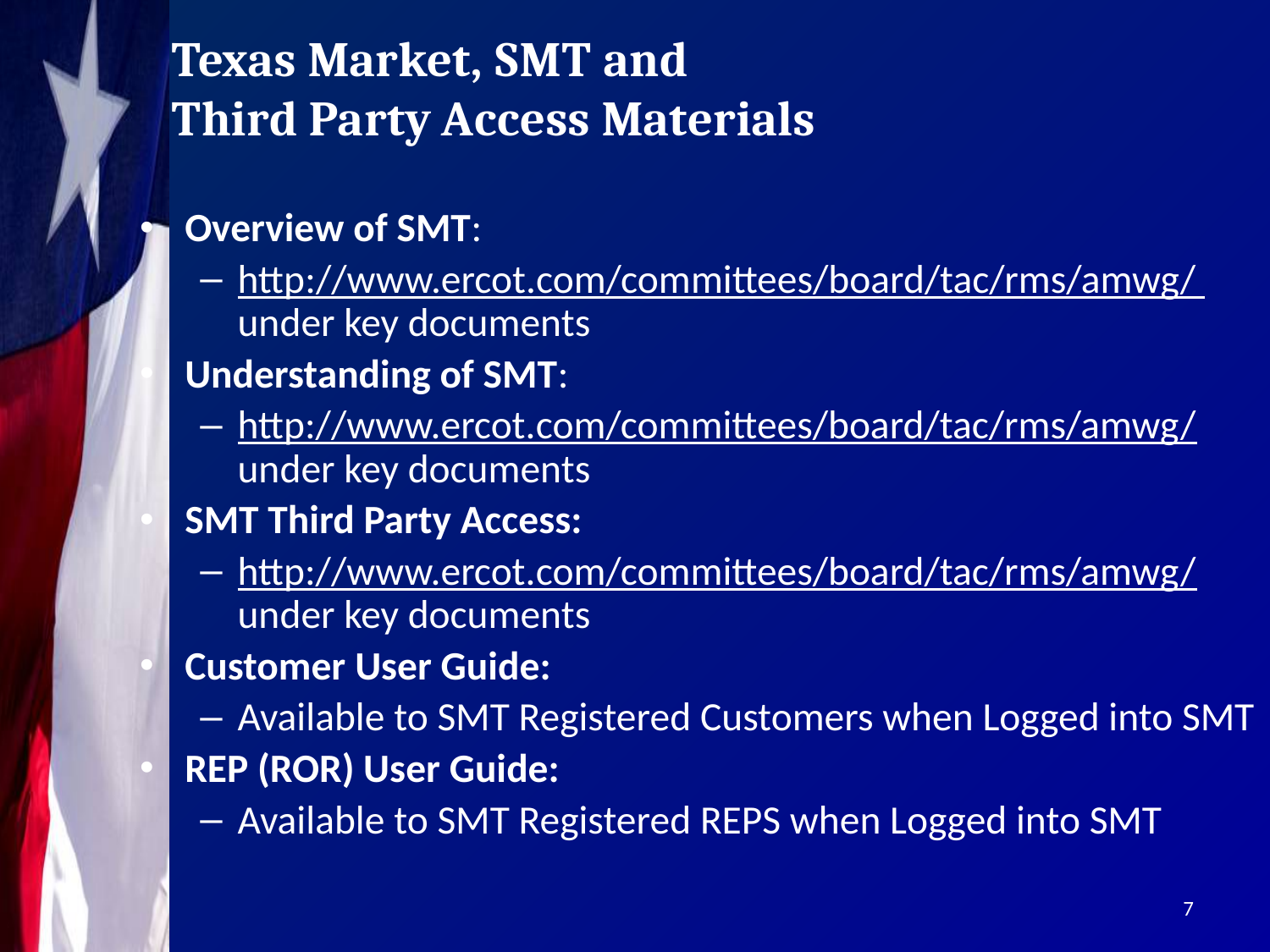

Texas Market, SMT and
Third Party Access Materials
Overview of SMT:
http://www.ercot.com/committees/board/tac/rms/amwg/   under key documents
Understanding of SMT:
http://www.ercot.com/committees/board/tac/rms/amwg/ under key documents
SMT Third Party Access:
http://www.ercot.com/committees/board/tac/rms/amwg/ under key documents
Customer User Guide:
Available to SMT Registered Customers when Logged into SMT
REP (ROR) User Guide:
Available to SMT Registered REPS when Logged into SMT
7